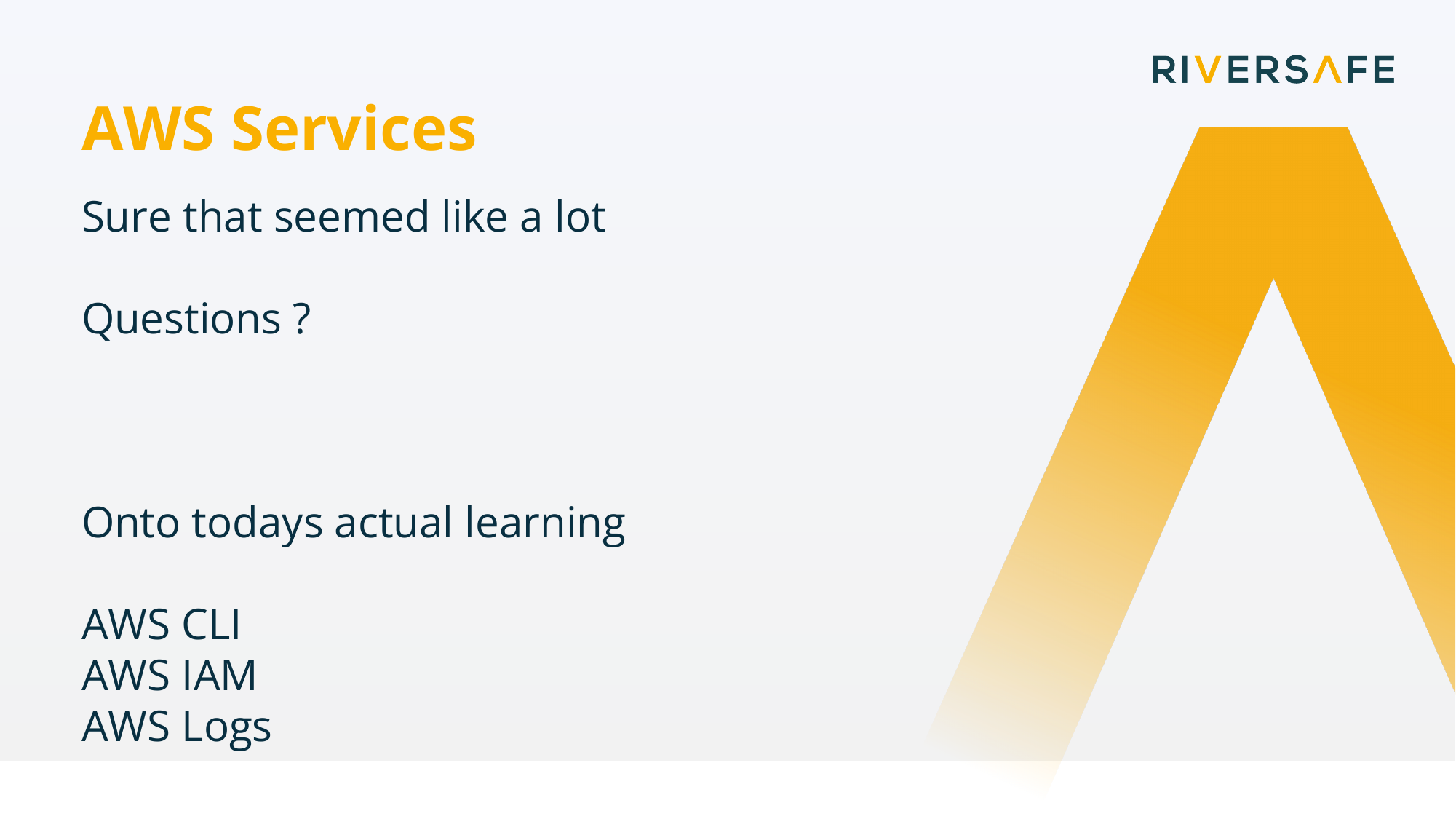

AWS Services
Sure that seemed like a lot
Questions ?

Onto todays actual learning
AWS CLI
AWS IAM
AWS Logs